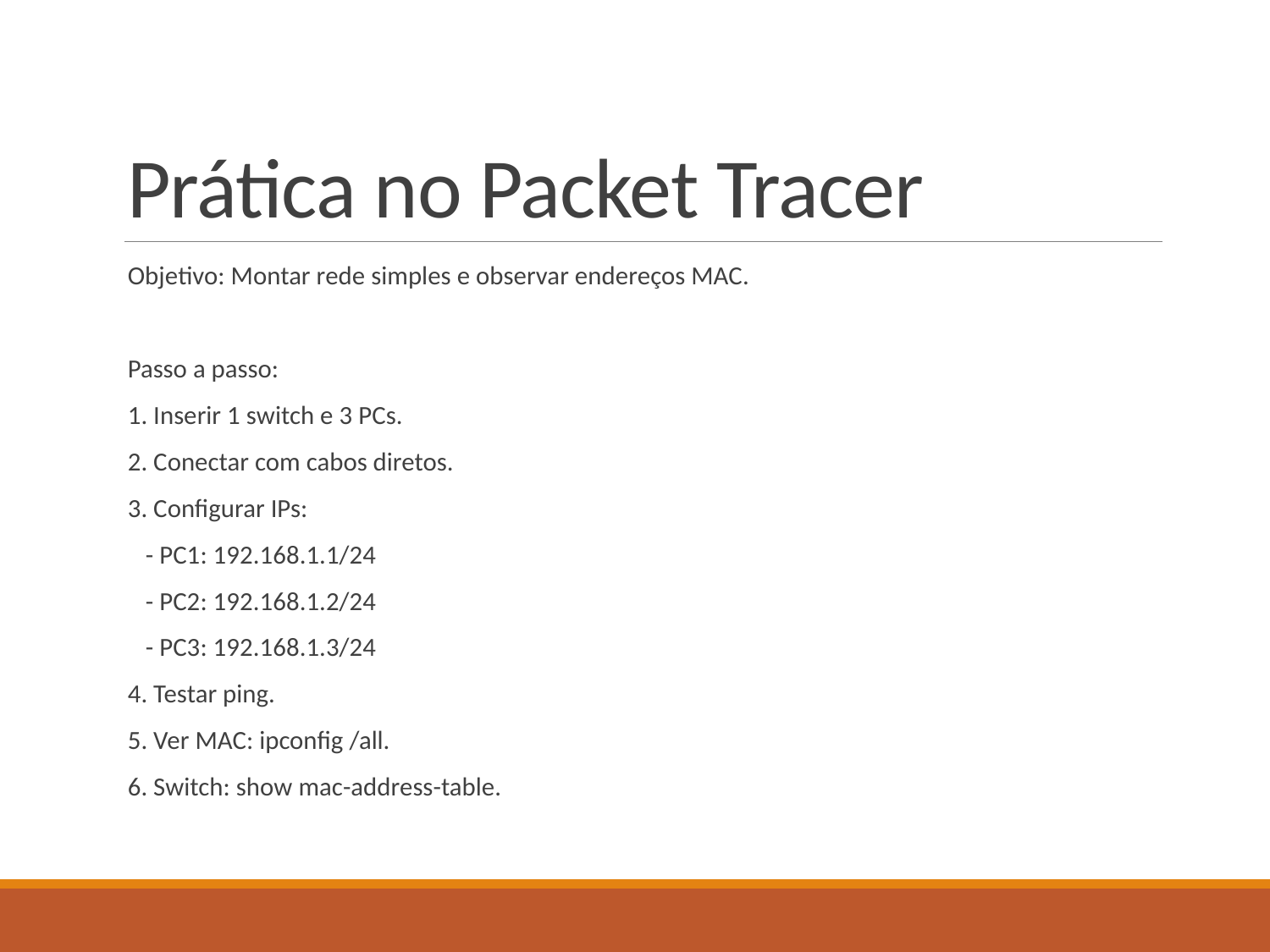

# Prática no Packet Tracer
Objetivo: Montar rede simples e observar endereços MAC.

Passo a passo:
1. Inserir 1 switch e 3 PCs.
2. Conectar com cabos diretos.
3. Configurar IPs:
   - PC1: 192.168.1.1/24
   - PC2: 192.168.1.2/24
   - PC3: 192.168.1.3/24
4. Testar ping.
5. Ver MAC: ipconfig /all.
6. Switch: show mac-address-table.